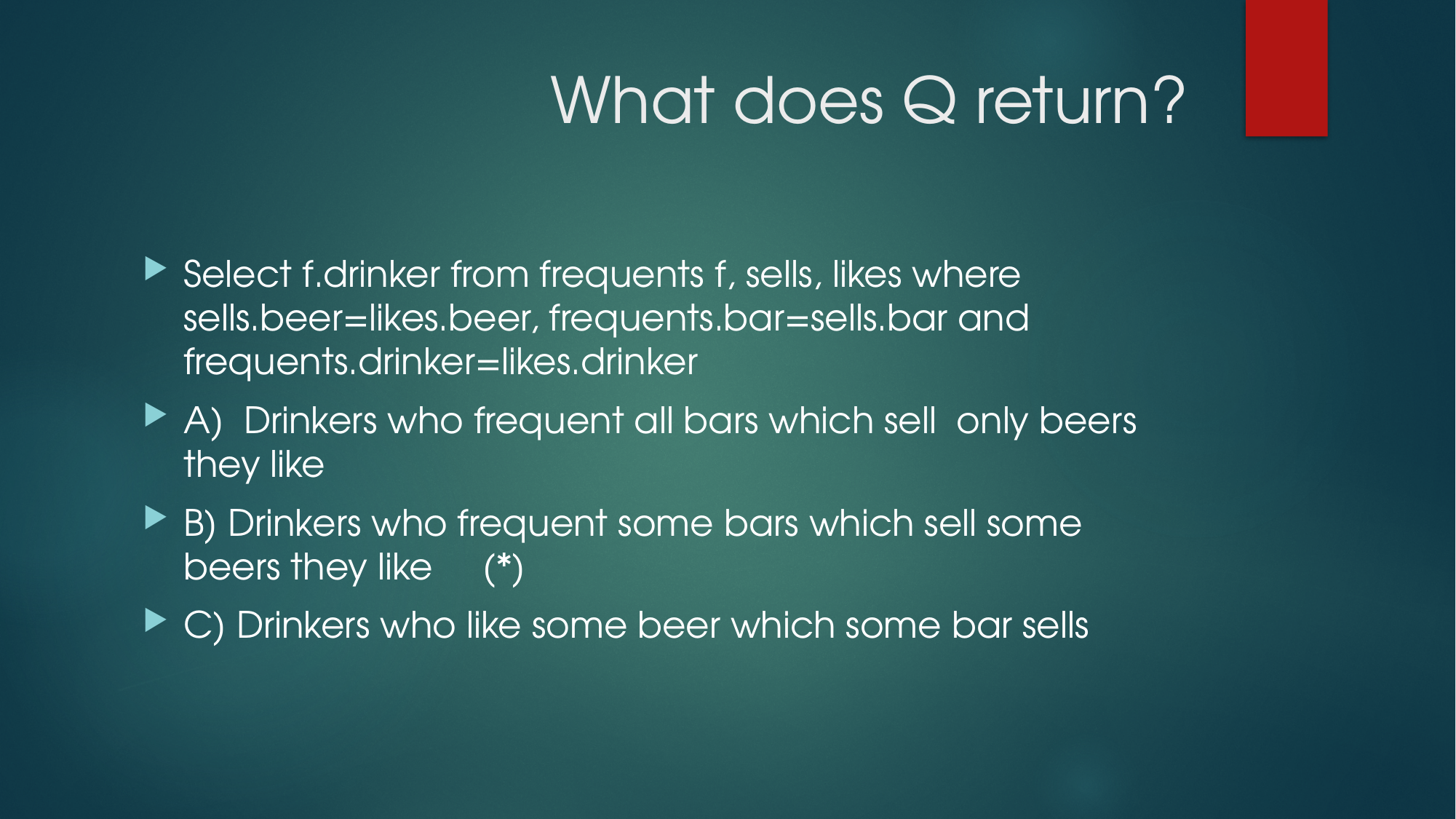

# What does Q return?
Select f.drinker from frequents f, sells, likes where sells.beer=likes.beer, frequents.bar=sells.bar and  frequents.drinker=likes.drinker
A)  Drinkers who frequent all bars which sell  only beers they like
B) Drinkers who frequent some bars which sell some beers they like     (*)
C) Drinkers who like some beer which some bar sells